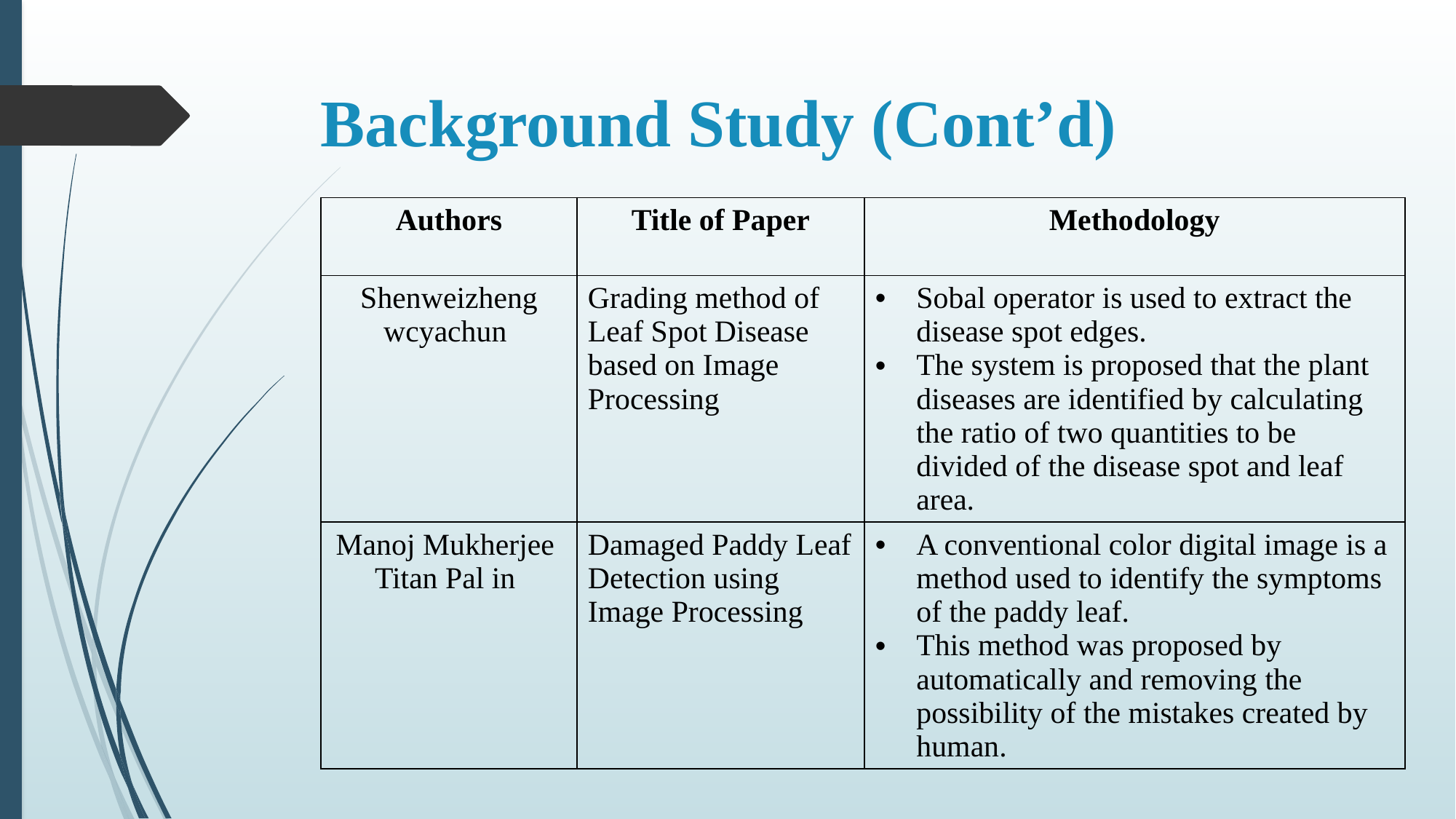

# Background Study (Cont’d)
| Authors | Title of Paper | Methodology |
| --- | --- | --- |
| Shenweizheng wcyachun | Grading method of Leaf Spot Disease based on Image Processing | Sobal operator is used to extract the disease spot edges. The system is proposed that the plant diseases are identified by calculating the ratio of two quantities to be divided of the disease spot and leaf area. |
| Manoj Mukherjee Titan Pal in | Damaged Paddy Leaf Detection using Image Processing | A conventional color digital image is a method used to identify the symptoms of the paddy leaf. This method was proposed by automatically and removing the possibility of the mistakes created by human. |